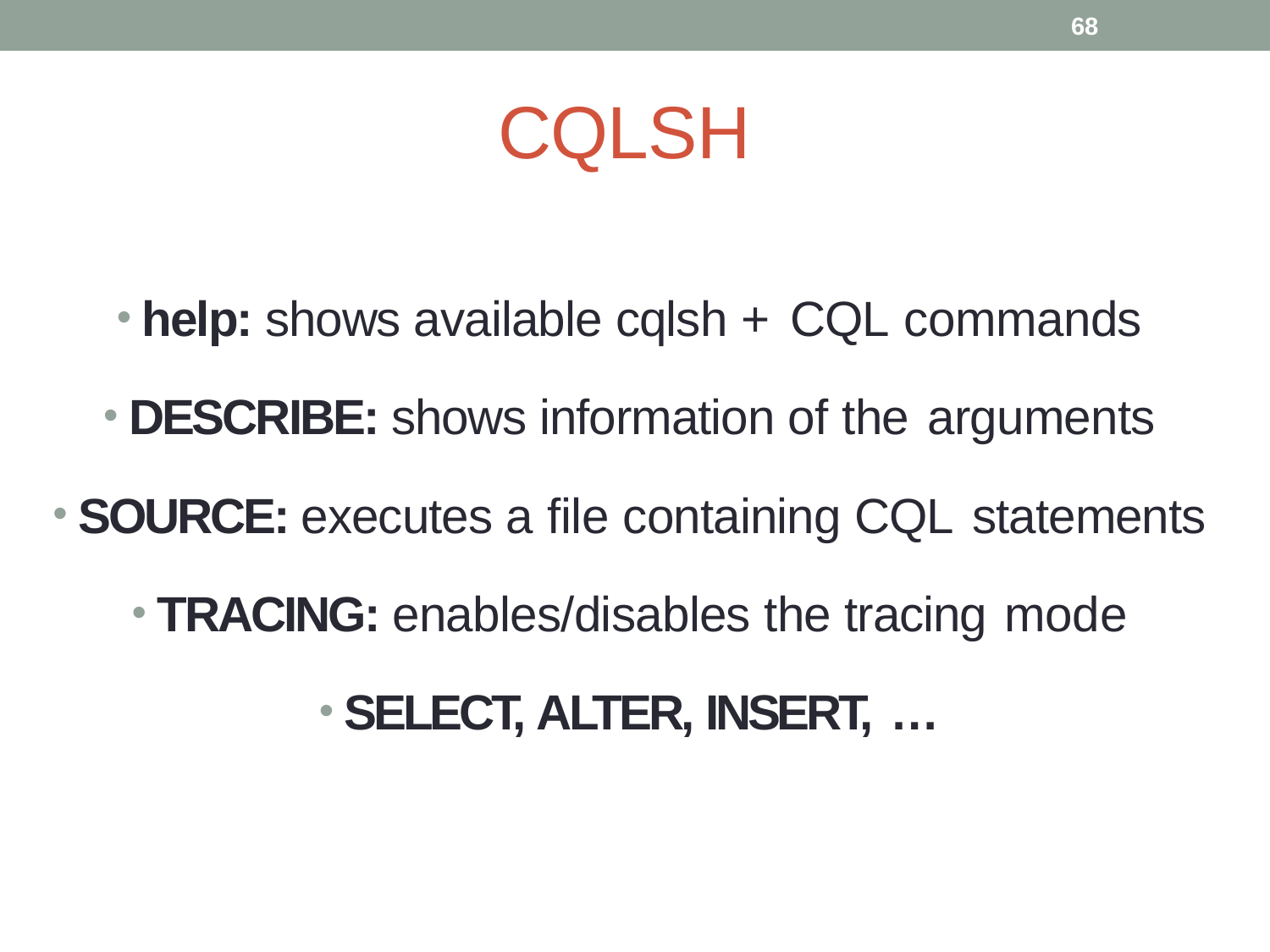

68
# CQLSH
help: shows available cqlsh + CQL commands
DESCRIBE: shows information of the arguments
SOURCE: executes a file containing CQL statements
TRACING: enables/disables the tracing mode
SELECT, ALTER, INSERT, …